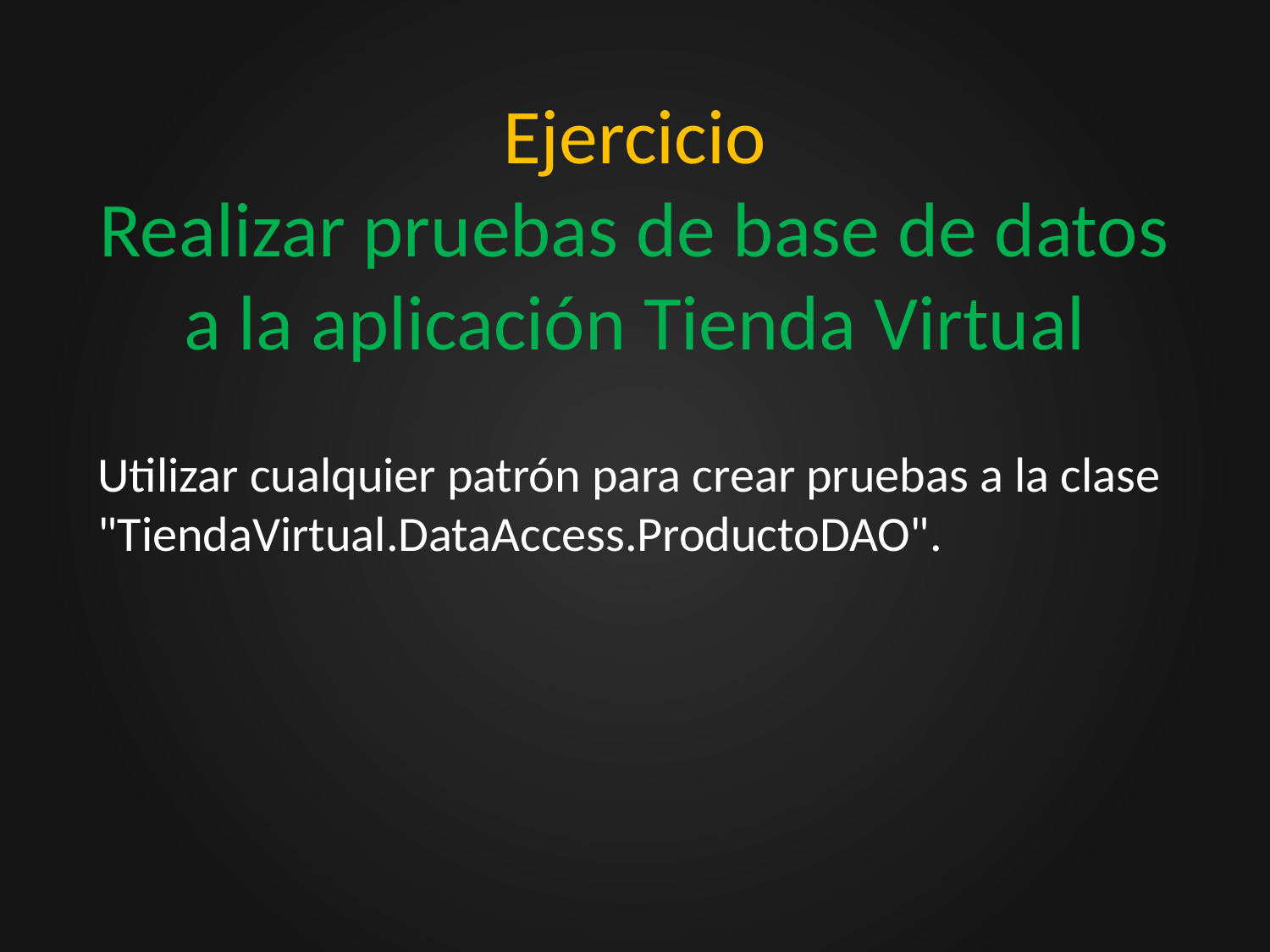

# Ejercicio Realizar pruebas de base de datos a la aplicación Tienda Virtual
Utilizar cualquier patrón para crear pruebas a la clase "TiendaVirtual.DataAccess.ProductoDAO".